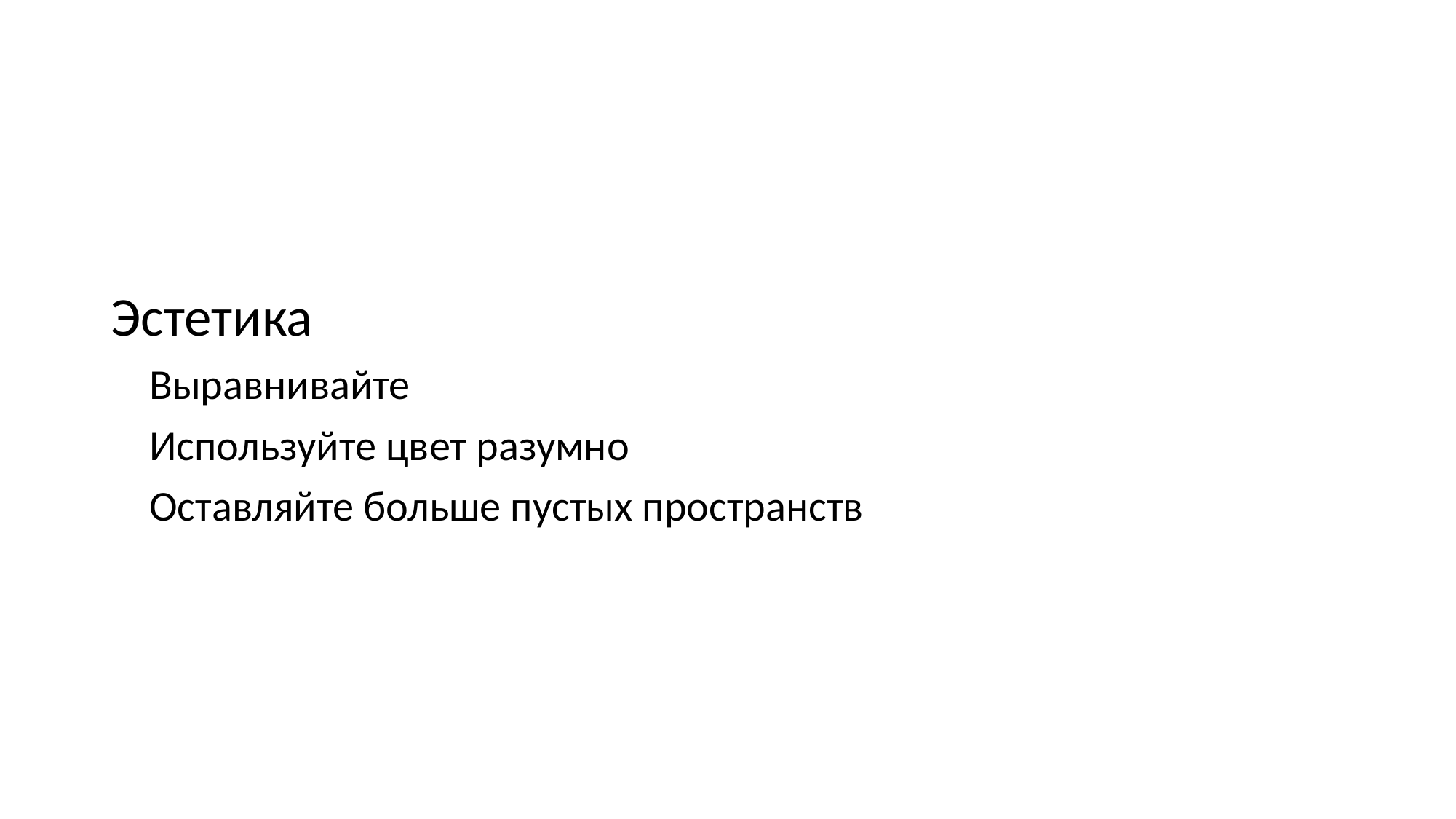

Эстетика
    Выравнивайте
    Используйте цвет разумно
    Оставляйте больше пустых пространств